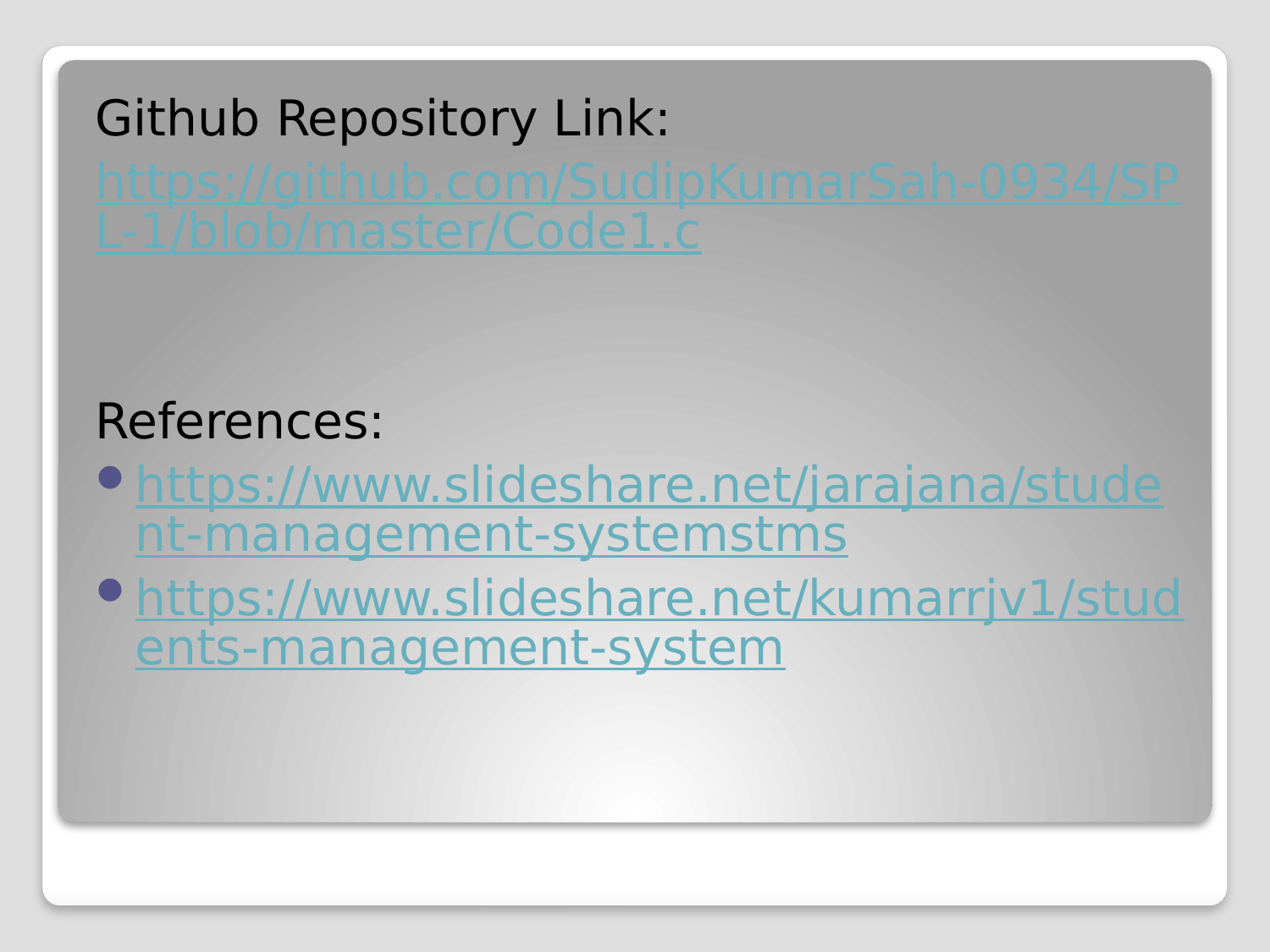

Github Repository Link:
https://github.com/SudipKumarSah-0934/SPL-1/blob/master/Code1.c

References:
https://www.slideshare.net/jarajana/student-management-systemstms
https://www.slideshare.net/kumarrjv1/students-management-system